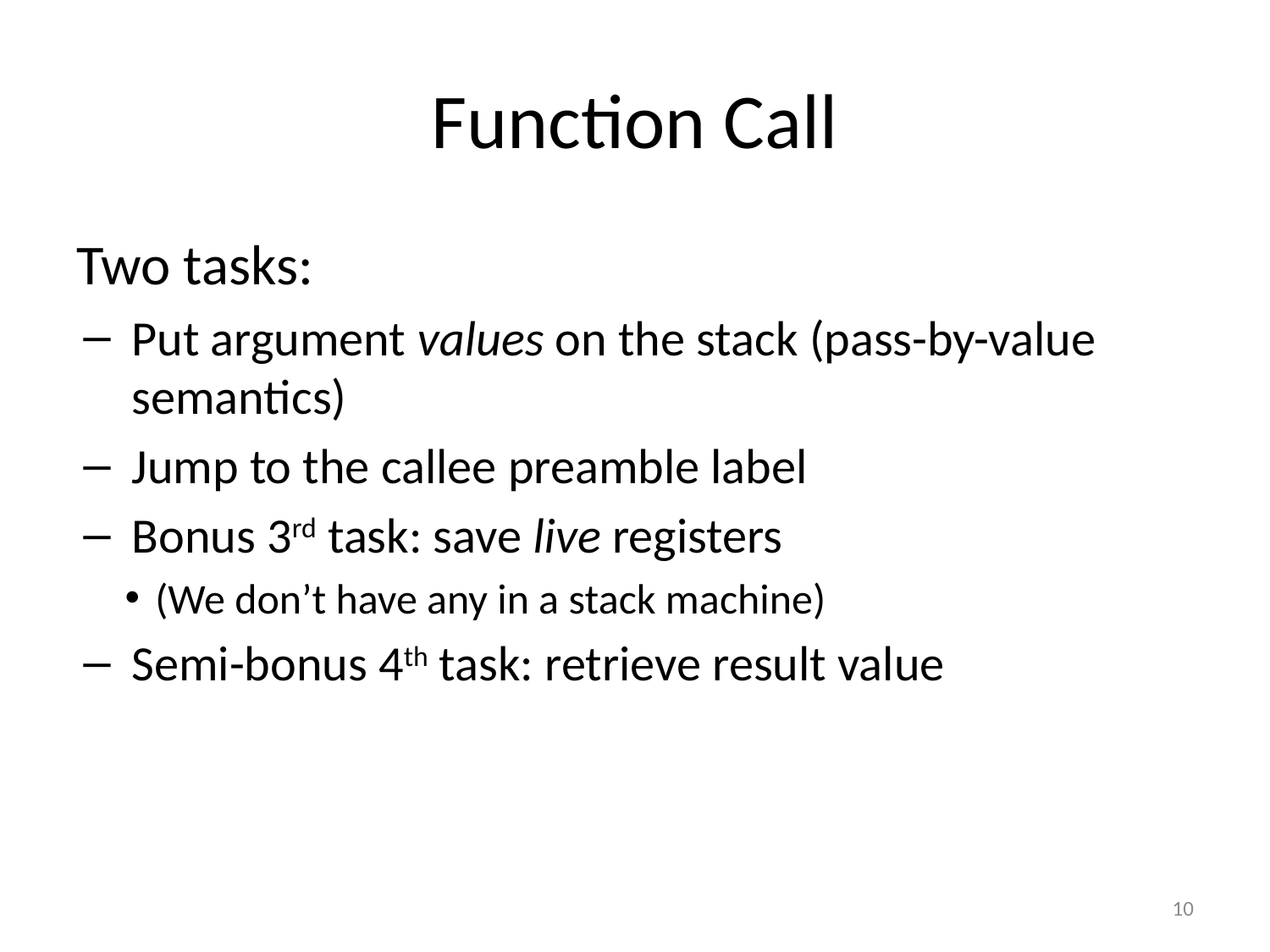

# Function Call
Two tasks:
Put argument values on the stack (pass-by-value semantics)
Jump to the callee preamble label
Bonus 3rd task: save live registers
(We don’t have any in a stack machine)
Semi-bonus 4th task: retrieve result value
10